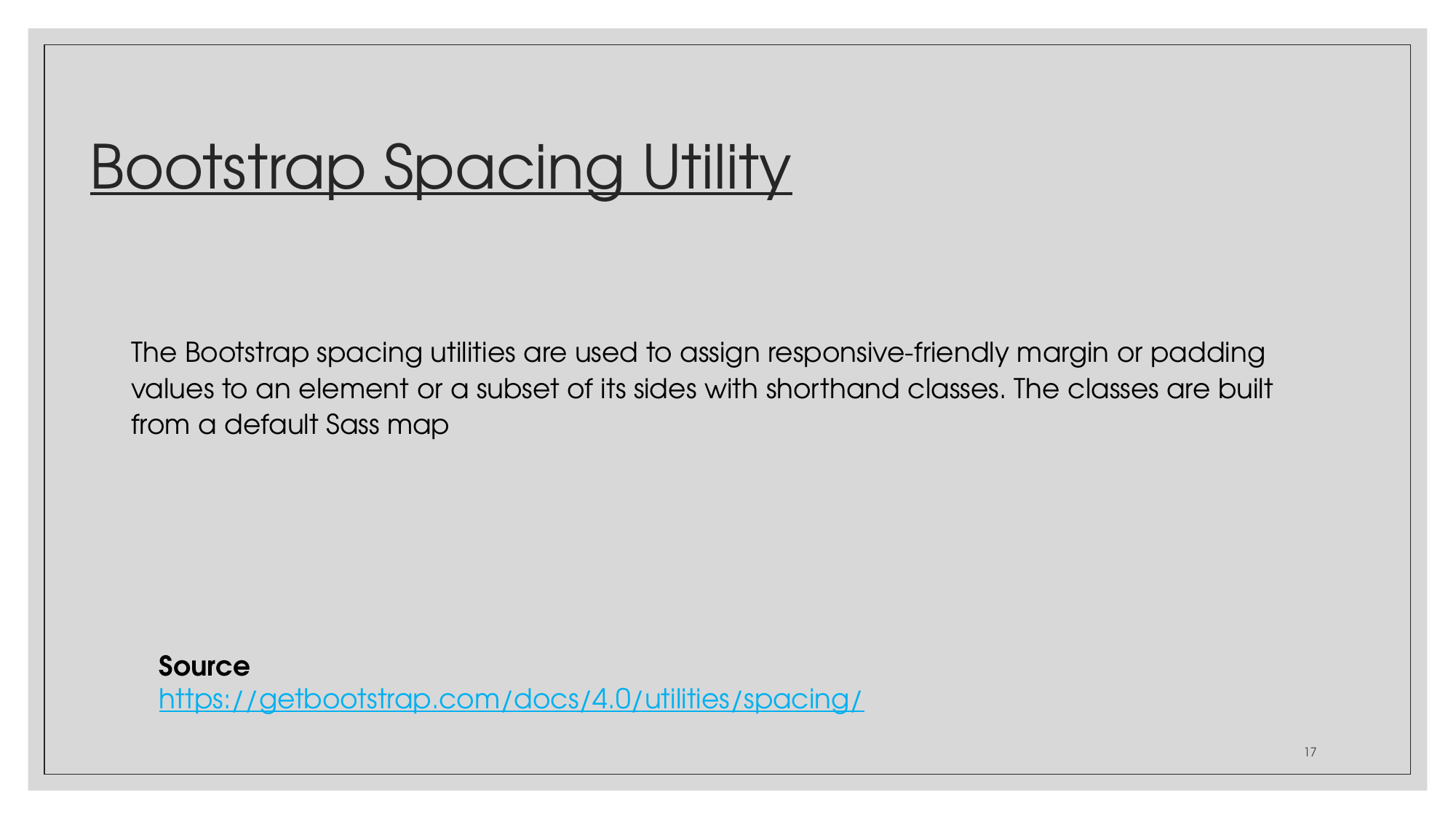

# Bootstrap Spacing Utility
The Bootstrap spacing utilities are used to assign responsive-friendly margin or padding values to an element or a subset of its sides with shorthand classes. The classes are built from a default Sass map

Source
https://getbootstrap.com/docs/4.0/utilities/spacing/
17